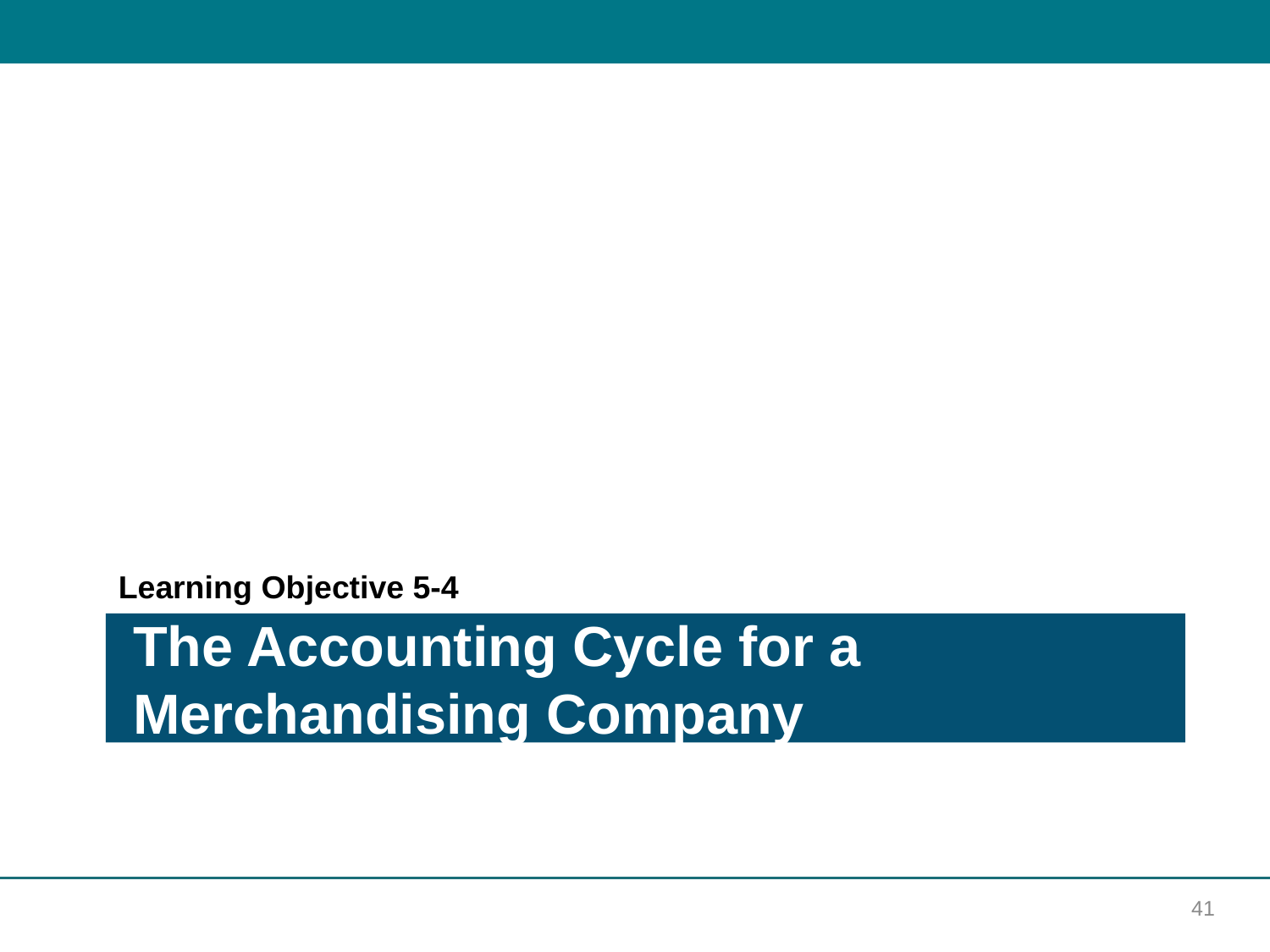

Learning Objective 5-4
The Accounting Cycle for a Merchandising Company
41